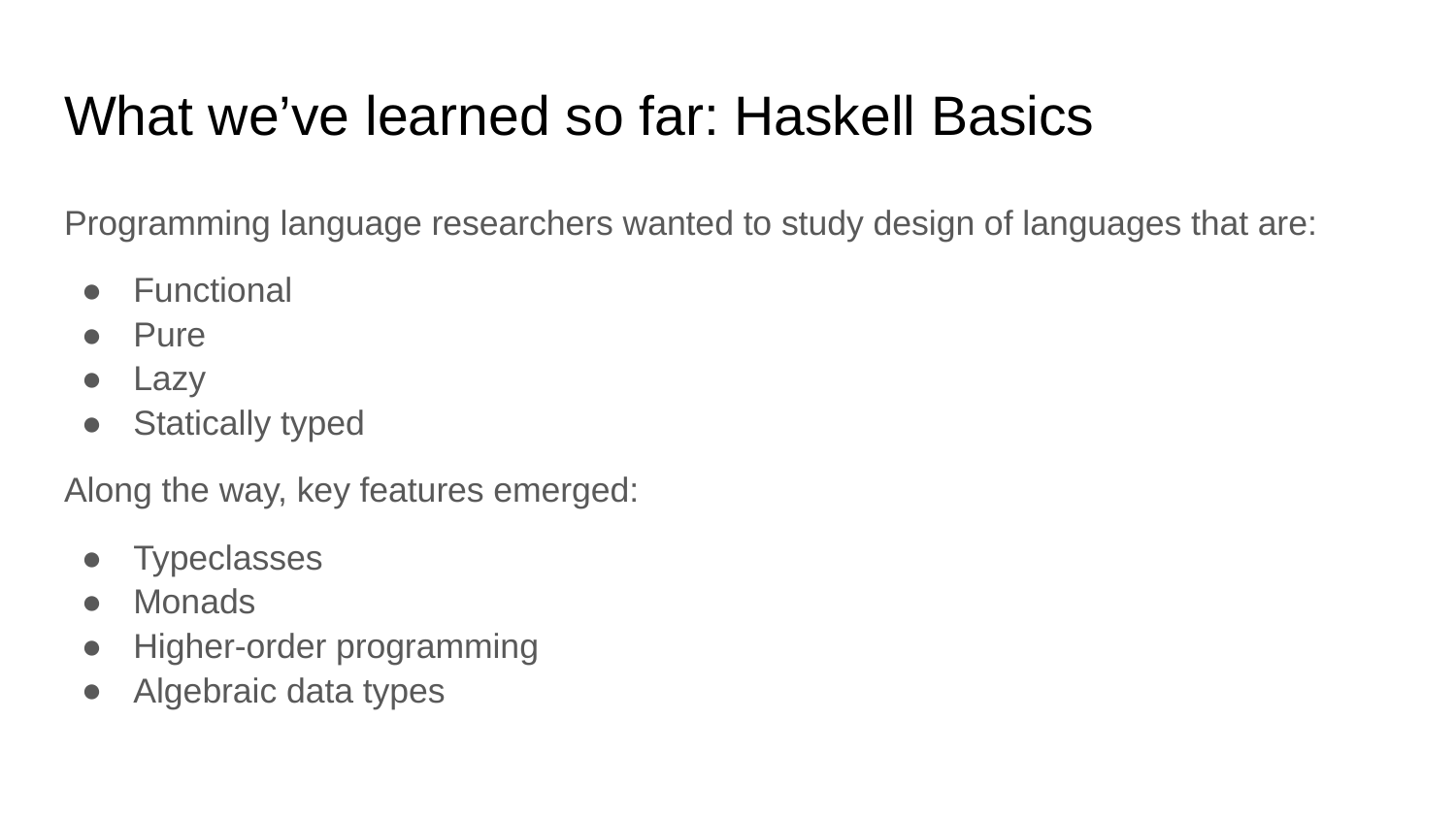

# What we’ve learned so far: Haskell Basics
Programming language researchers wanted to study design of languages that are:
Functional
Pure
Lazy
Statically typed
Along the way, key features emerged:
Typeclasses
Monads
Higher-order programming
Algebraic data types